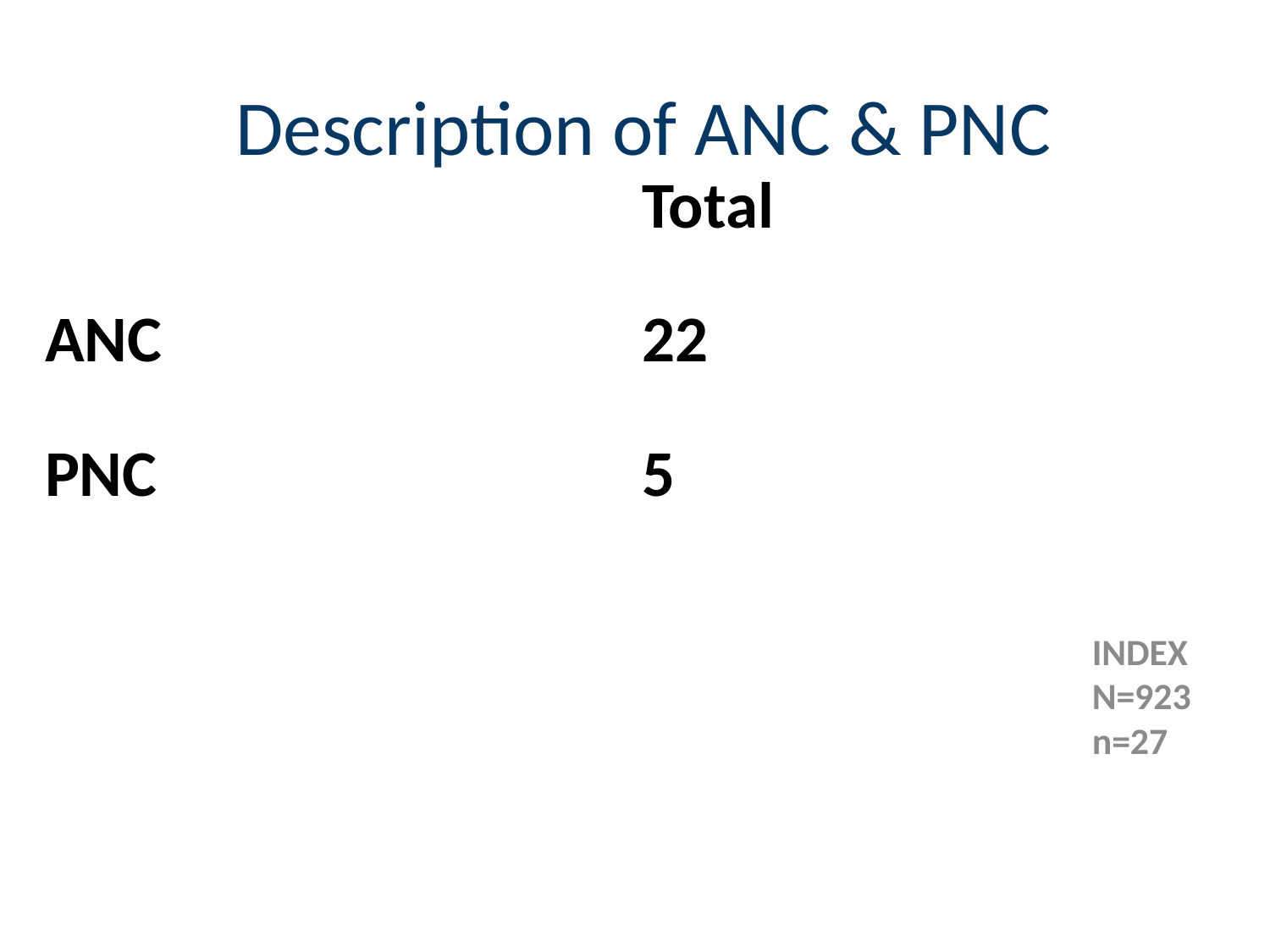

# Description of ANC & PNC
|  | Total |
| --- | --- |
| ANC | 22 |
| PNC | 5 |
INDEX
N=923
n=27